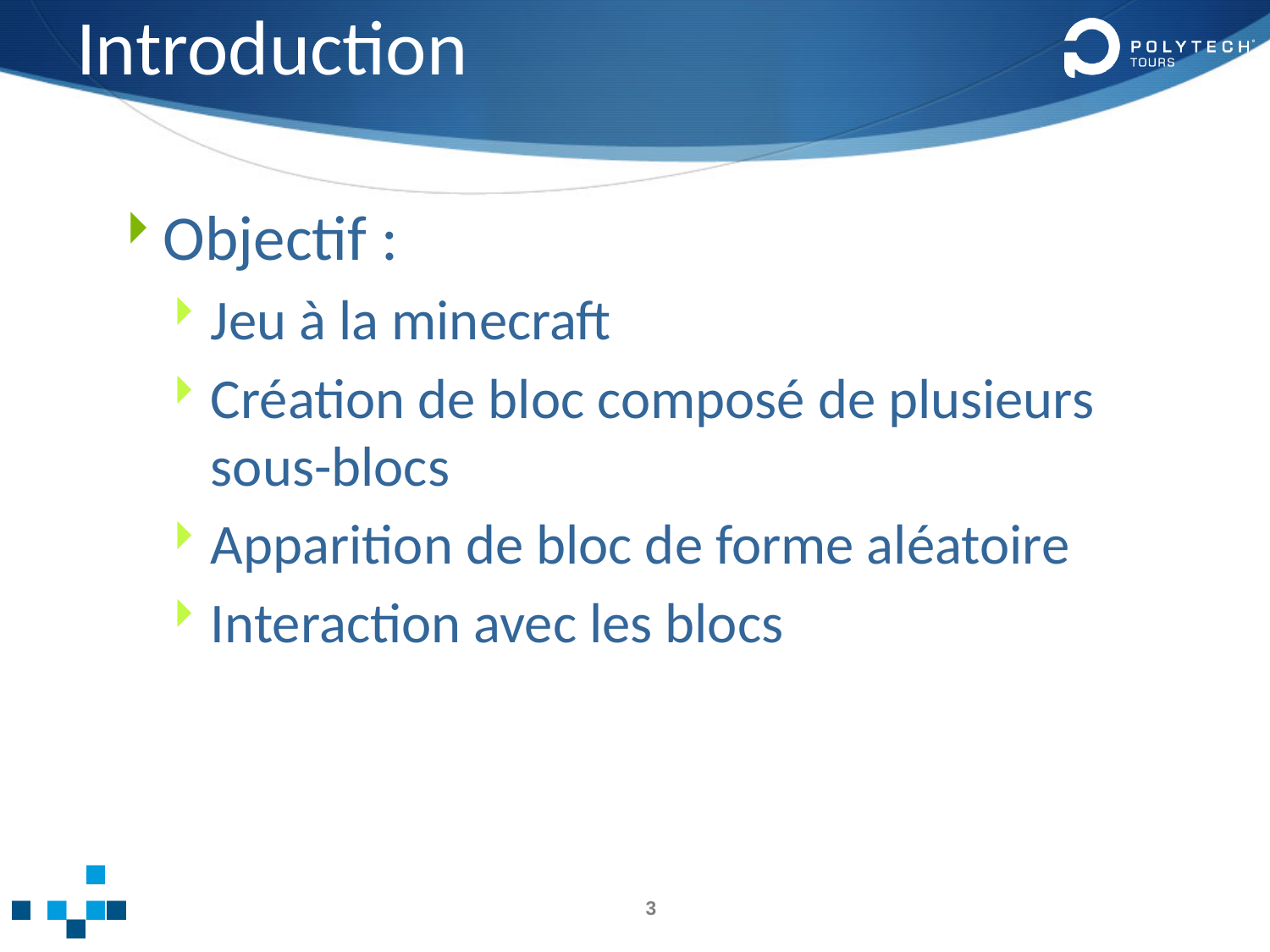

# Introduction
Objectif :
Jeu à la minecraft
Création de bloc composé de plusieurs sous-blocs
Apparition de bloc de forme aléatoire
Interaction avec les blocs
3